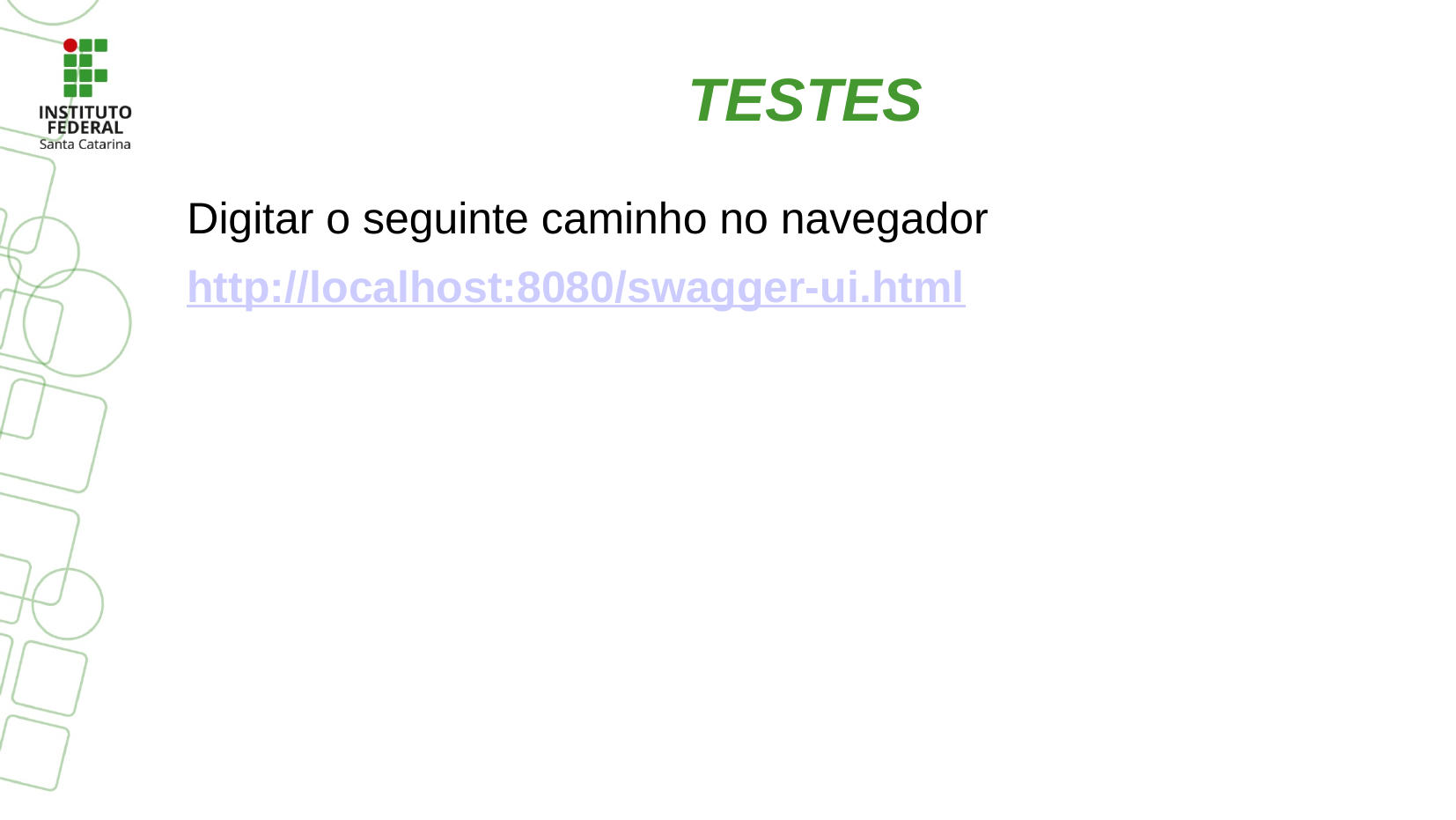

# TESTES
Digitar o seguinte caminho no navegador
http://localhost:8080/swagger-ui.html